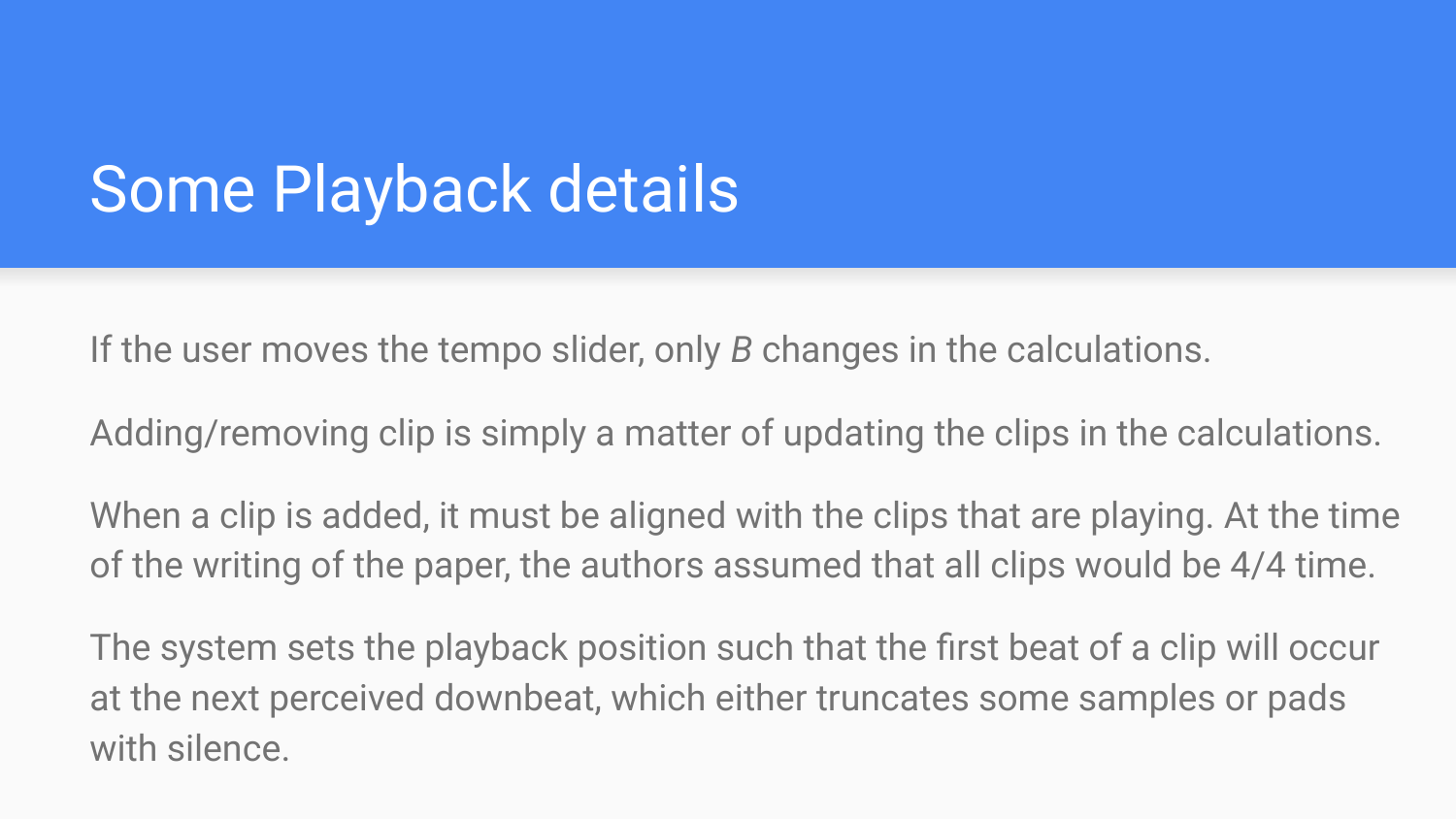

# Some Playback details
If the user moves the tempo slider, only B changes in the calculations.
Adding/removing clip is simply a matter of updating the clips in the calculations.
When a clip is added, it must be aligned with the clips that are playing. At the time of the writing of the paper, the authors assumed that all clips would be 4/4 time.
The system sets the playback position such that the first beat of a clip will occur at the next perceived downbeat, which either truncates some samples or pads with silence.